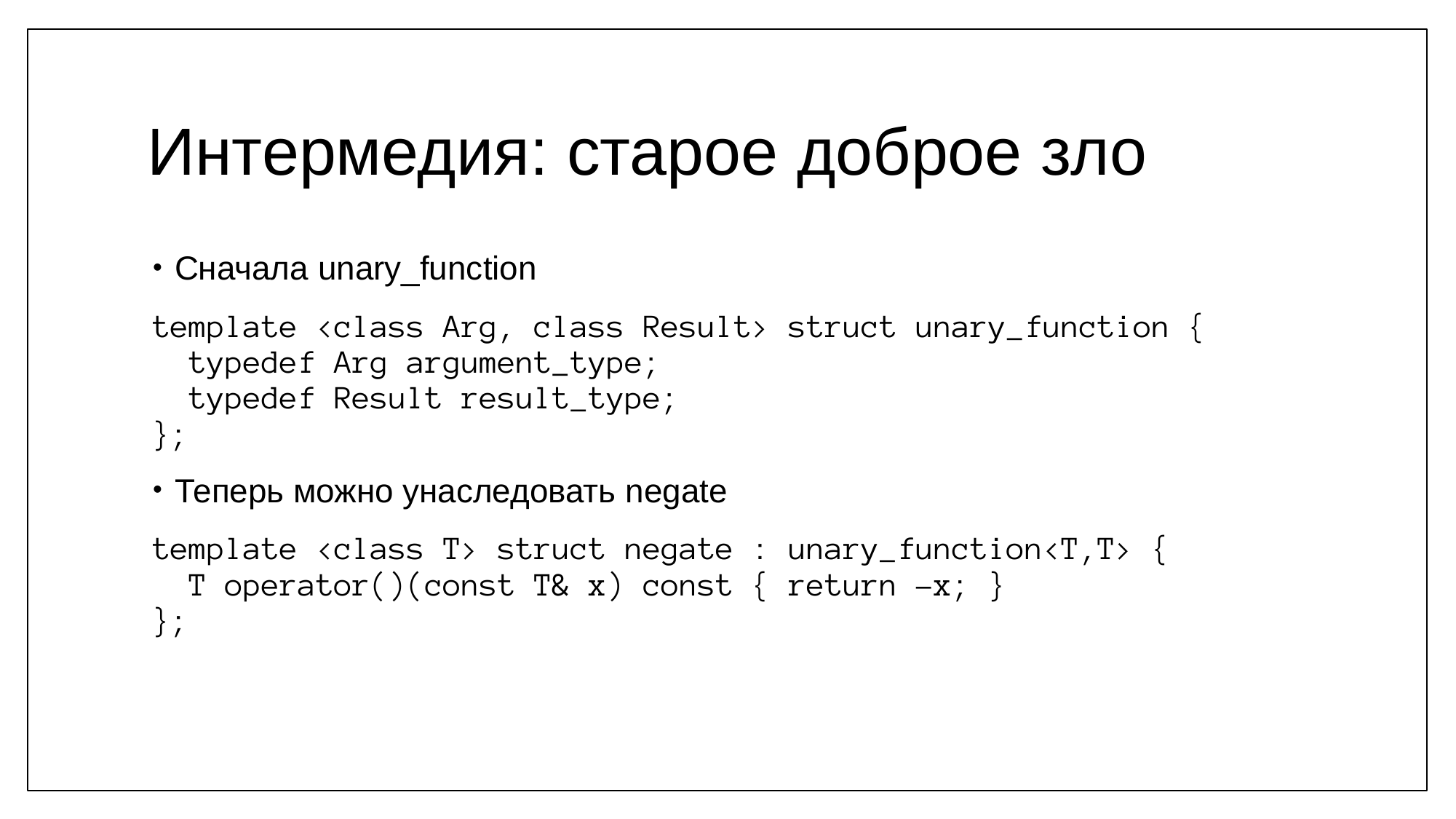

# Интермедия: старое доброе зло
Сначала unary_function
template <class Arg, class Result> struct unary_function {
  typedef Arg argument_type;
  typedef Result result_type;
};
Теперь можно унаследовать negate
template <class T> struct negate : unary_function<T,T> {
  T operator()(const T& x) const { return -x; }
};